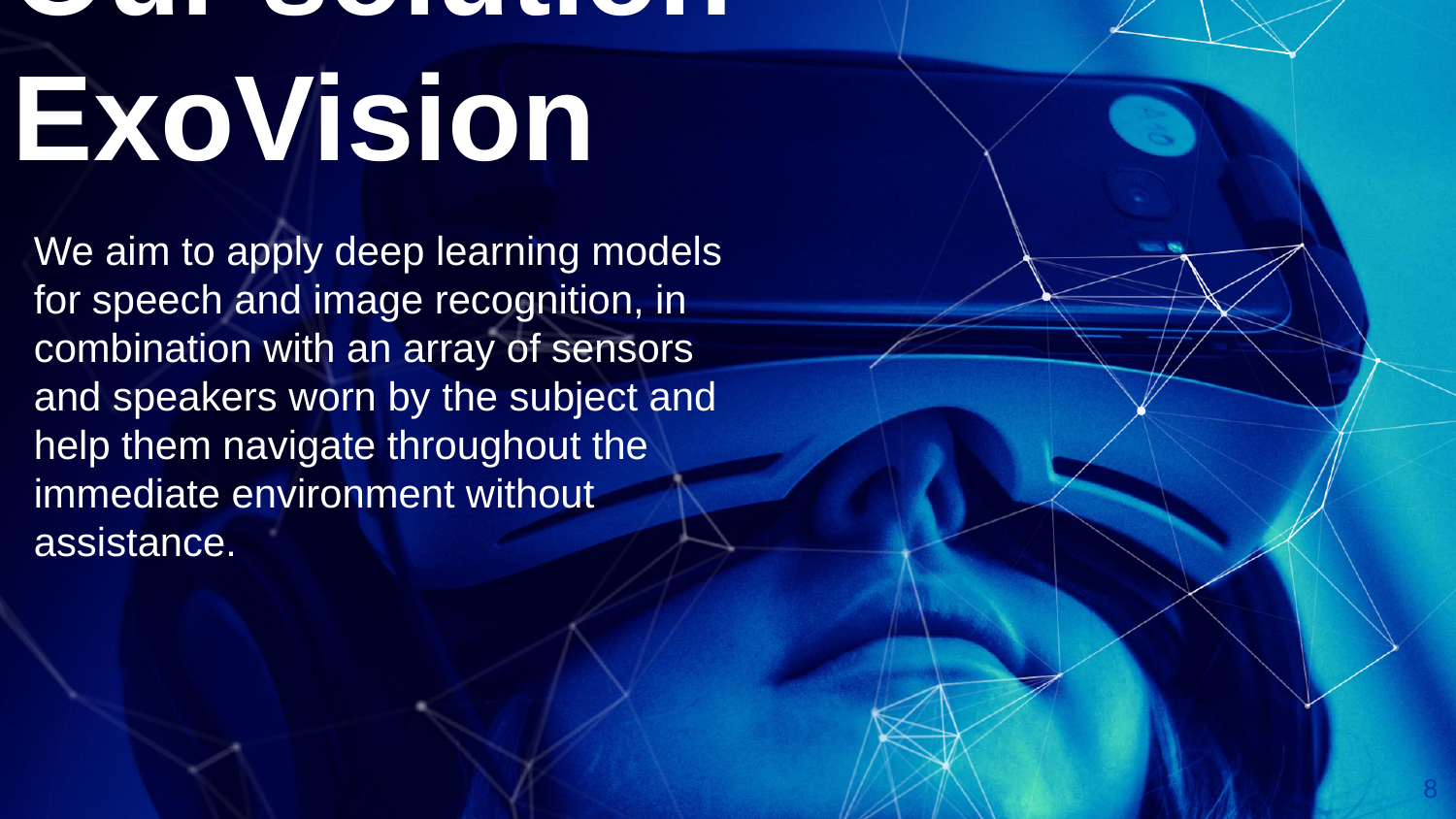

Our solution - ExoVision
We aim to apply deep learning models for speech and image recognition, in combination with an array of sensors and speakers worn by the subject and help them navigate throughout the immediate environment without assistance.

8